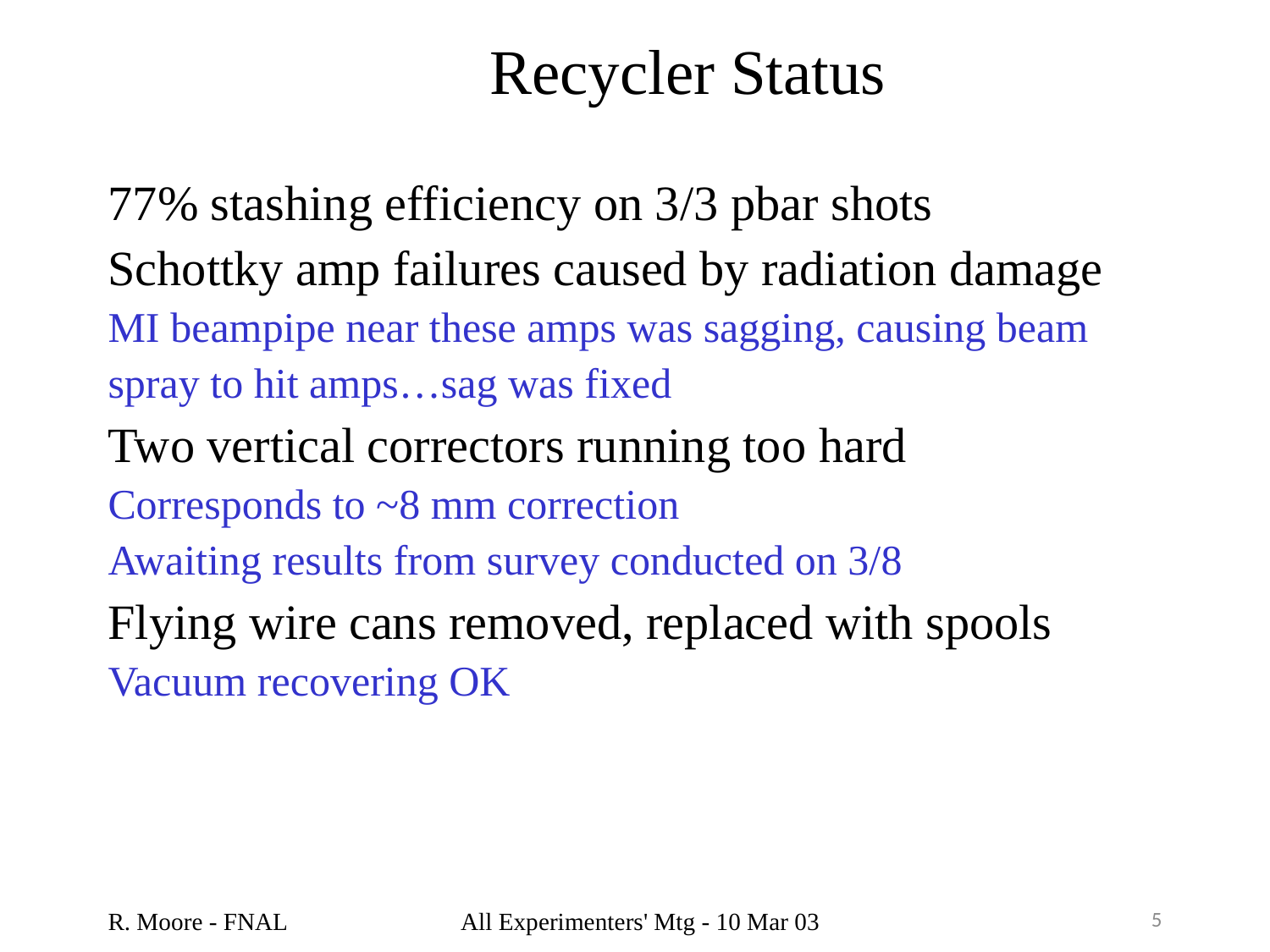

# Recycler Status
77% stashing efficiency on 3/3 pbar shots
Schottky amp failures caused by radiation damage
MI beampipe near these amps was sagging, causing beam spray to hit amps…sag was fixed
Two vertical correctors running too hard
Corresponds to ~8 mm correction
Awaiting results from survey conducted on 3/8
Flying wire cans removed, replaced with spools
Vacuum recovering OK

R. Moore - FNAL
All Experimenters' Mtg - 10 Mar 03
5